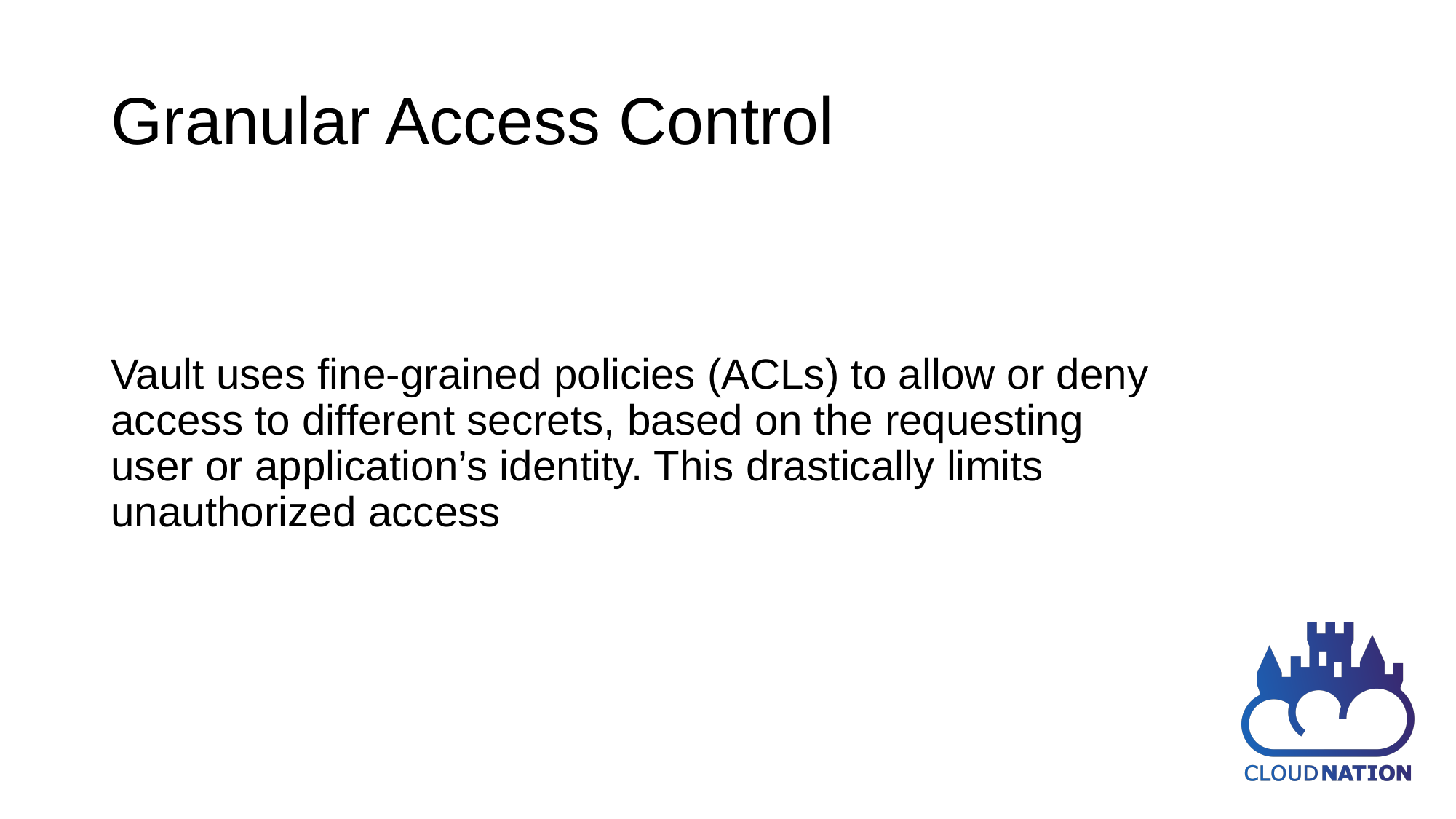

# Granular Access Control
Vault uses fine-grained policies (ACLs) to allow or deny access to different secrets, based on the requesting user or application’s identity. This drastically limits unauthorized access